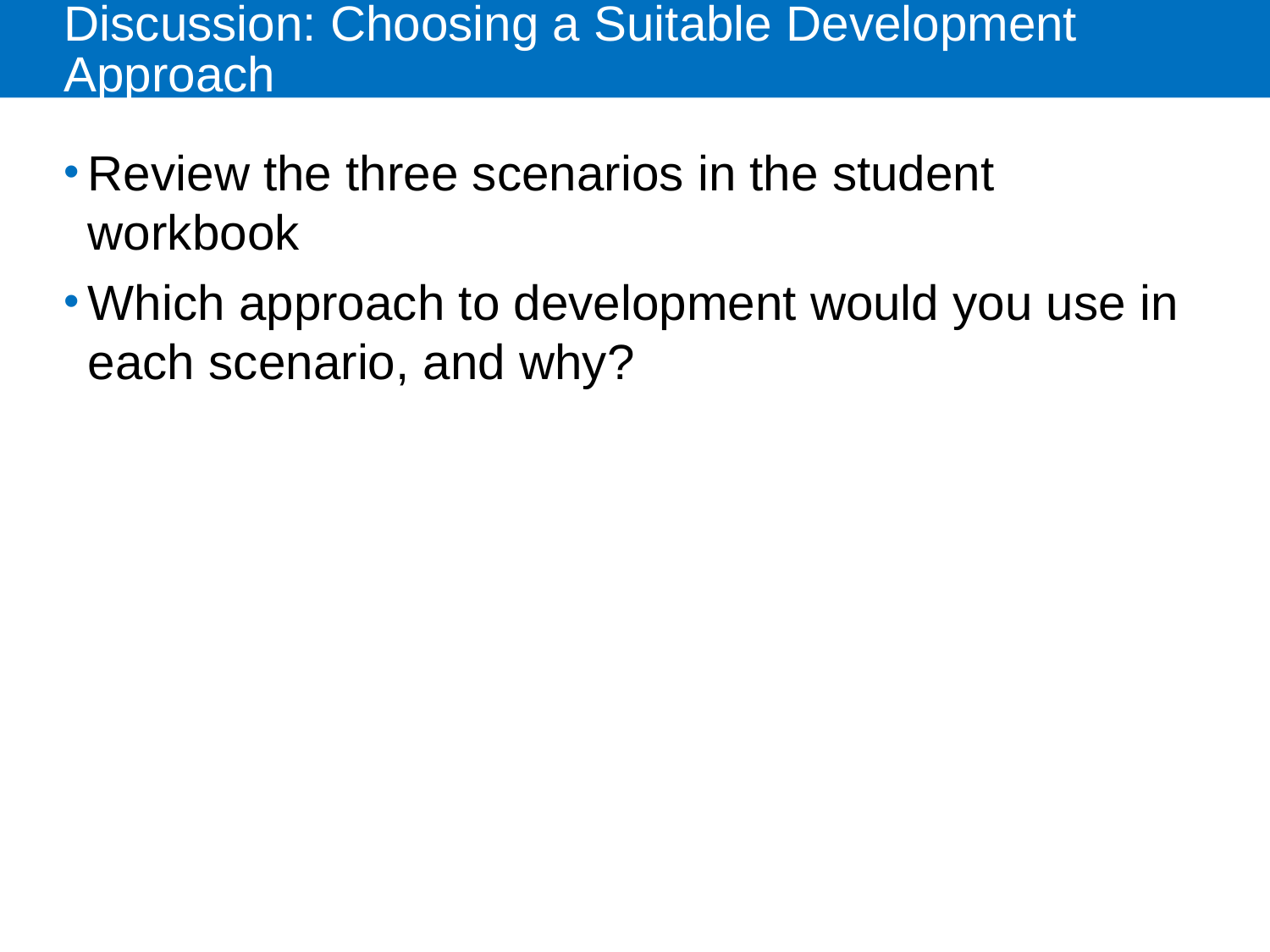

# Discussion: Choosing a Suitable Development Approach
Review the three scenarios in the student workbook
Which approach to development would you use in each scenario, and why?